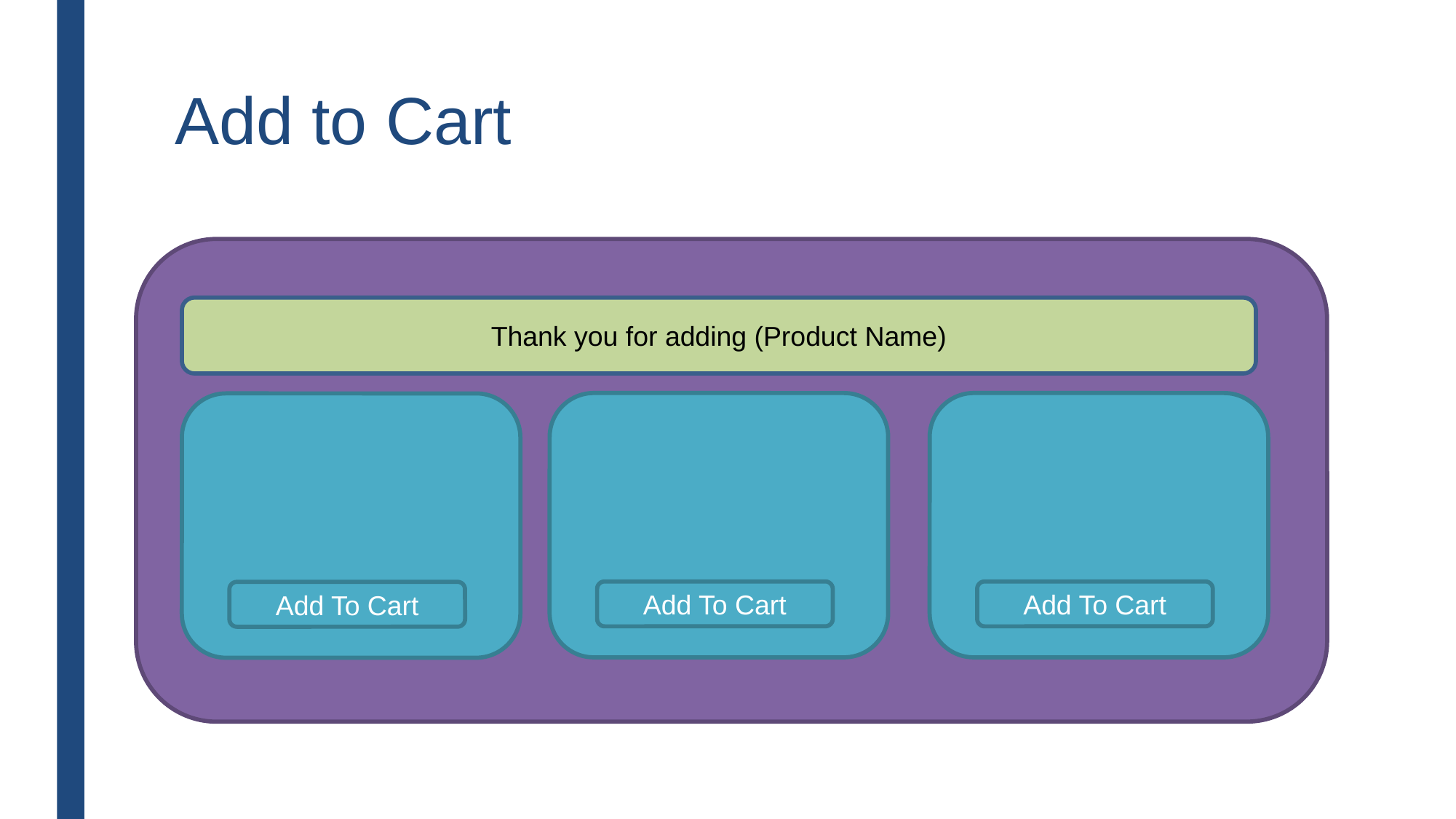

# Add to Cart

Thank you for adding (Product Name)

Add To Cart

Add To Cart

Add To Cart